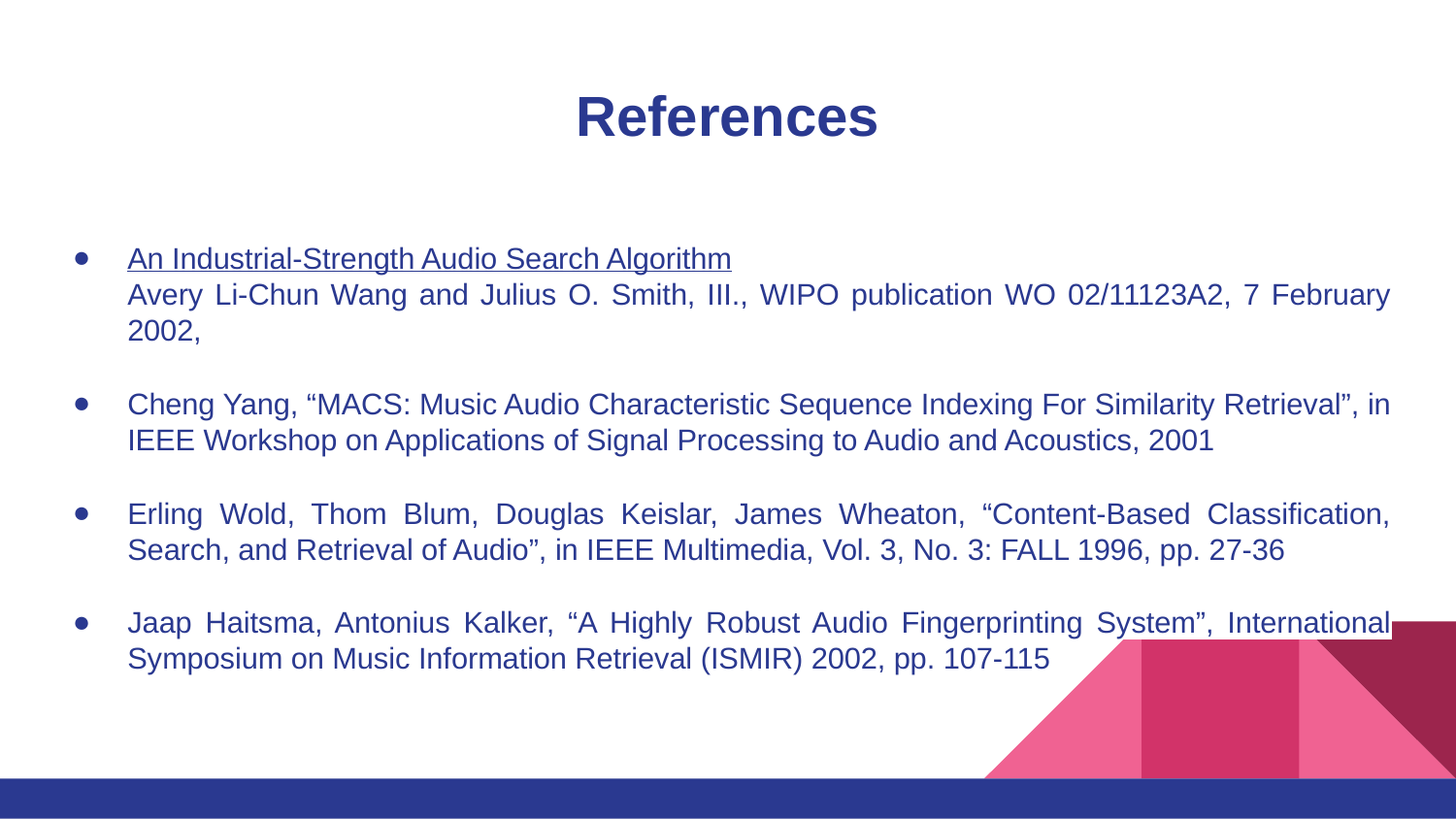

# References

An Industrial-Strength Audio Search Algorithm
Avery Li-Chun Wang and Julius O. Smith, III., WIPO publication WO 02/11123A2, 7 February 2002,

Cheng Yang, “MACS: Music Audio Characteristic Sequence Indexing For Similarity Retrieval”, in IEEE Workshop on Applications of Signal Processing to Audio and Acoustics, 2001

Erling Wold, Thom Blum, Douglas Keislar, James Wheaton, “Content-Based Classification, Search, and Retrieval of Audio”, in IEEE Multimedia, Vol. 3, No. 3: FALL 1996, pp. 27-36

Jaap Haitsma, Antonius Kalker, “A Highly Robust Audio Fingerprinting System”, International Symposium on Music Information Retrieval (ISMIR) 2002, pp. 107-115